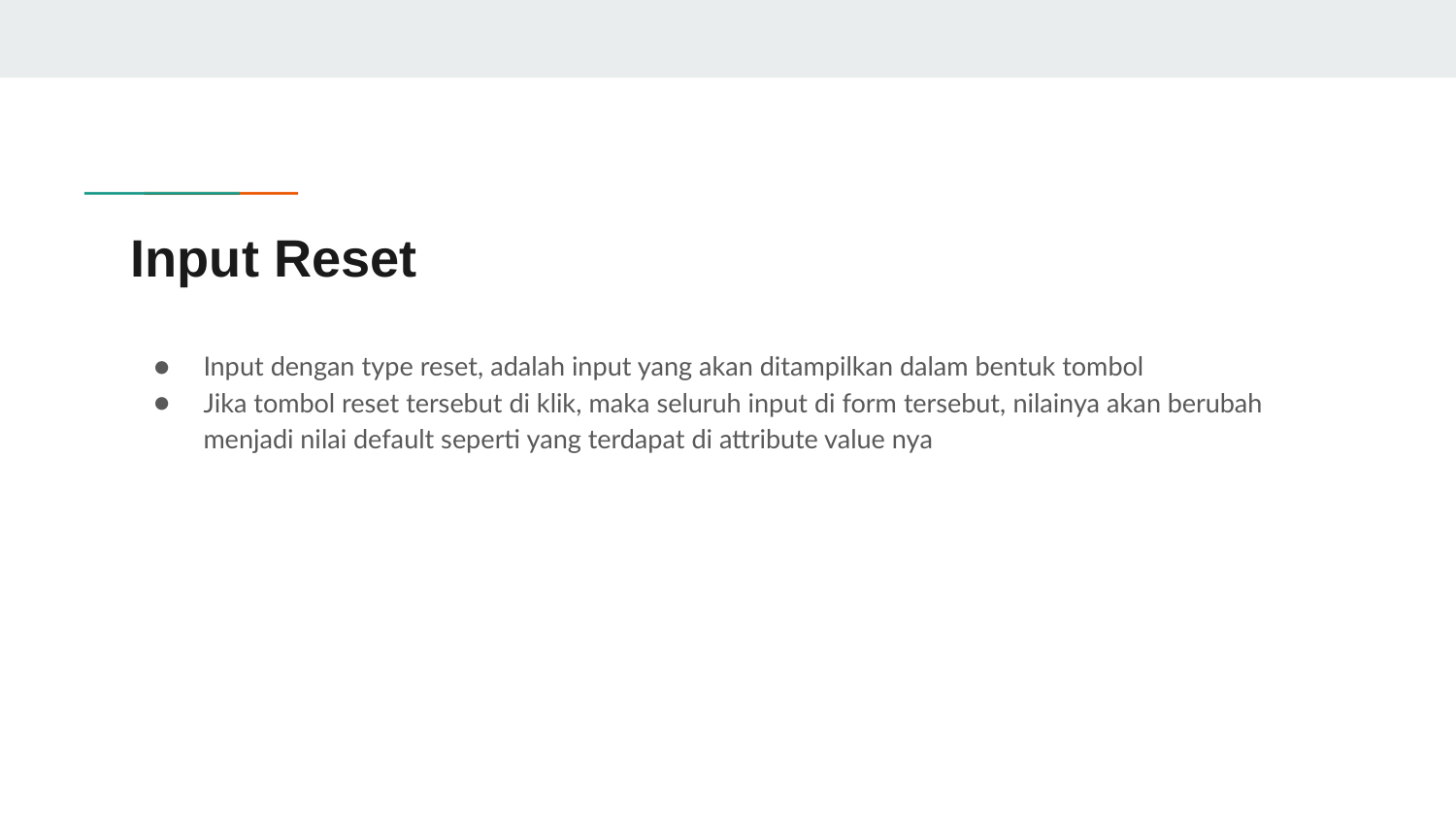

# Input Reset
Input dengan type reset, adalah input yang akan ditampilkan dalam bentuk tombol
Jika tombol reset tersebut di klik, maka seluruh input di form tersebut, nilainya akan berubah menjadi nilai default seperti yang terdapat di attribute value nya